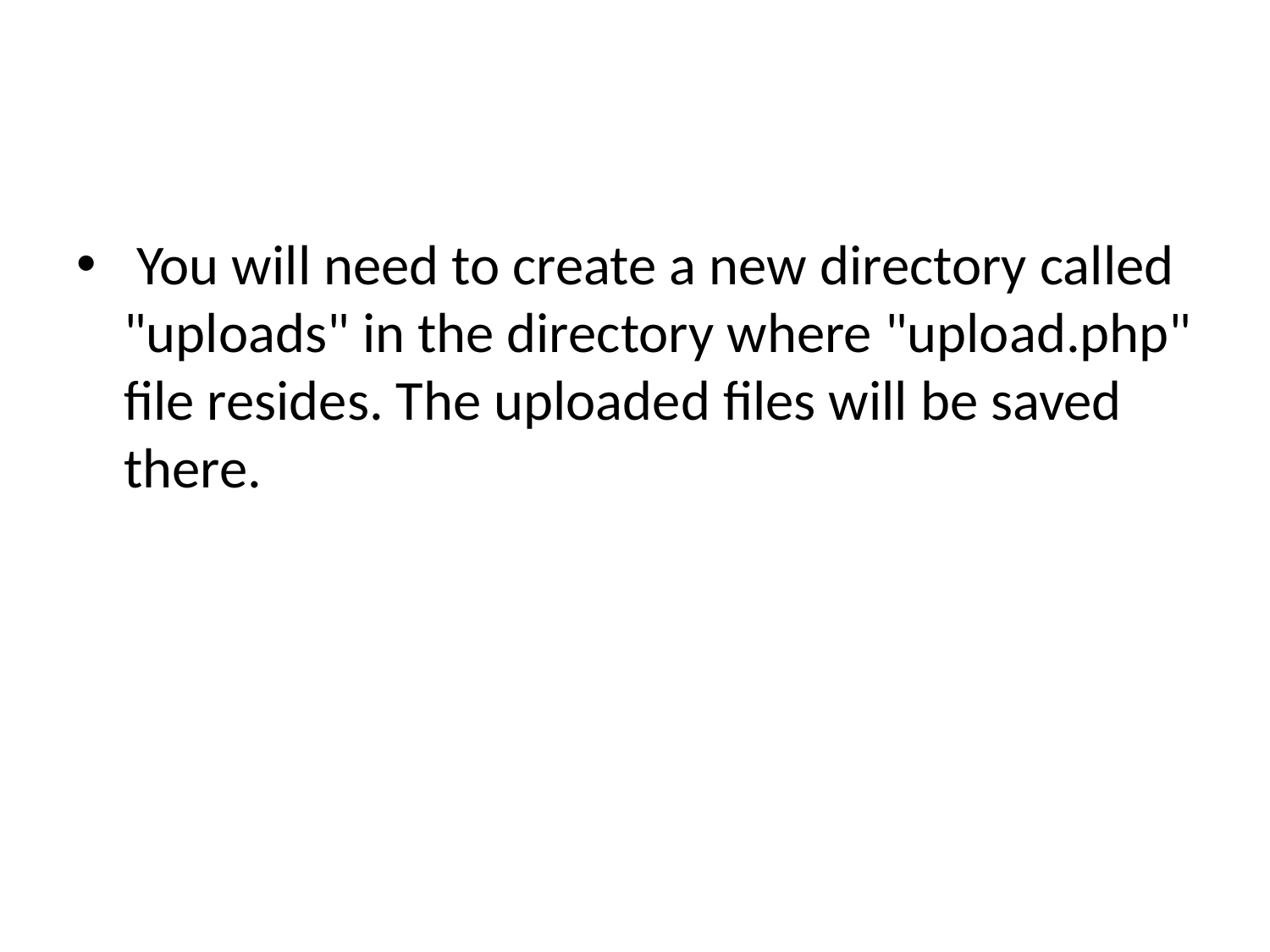

#
 You will need to create a new directory called "uploads" in the directory where "upload.php" file resides. The uploaded files will be saved there.